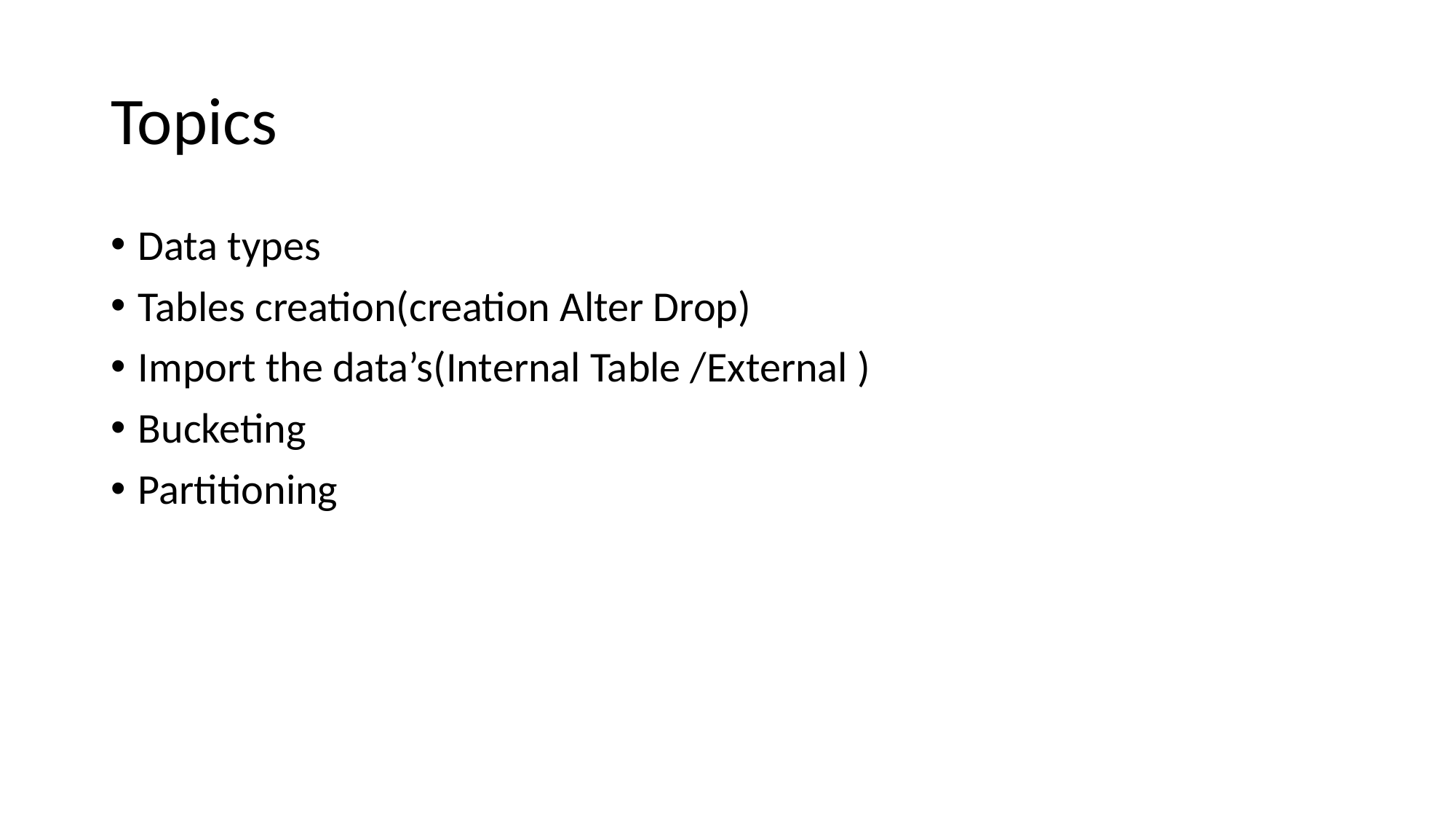

# Topics
Data types
Tables creation(creation Alter Drop)
Import the data’s(Internal Table /External )
Bucketing
Partitioning